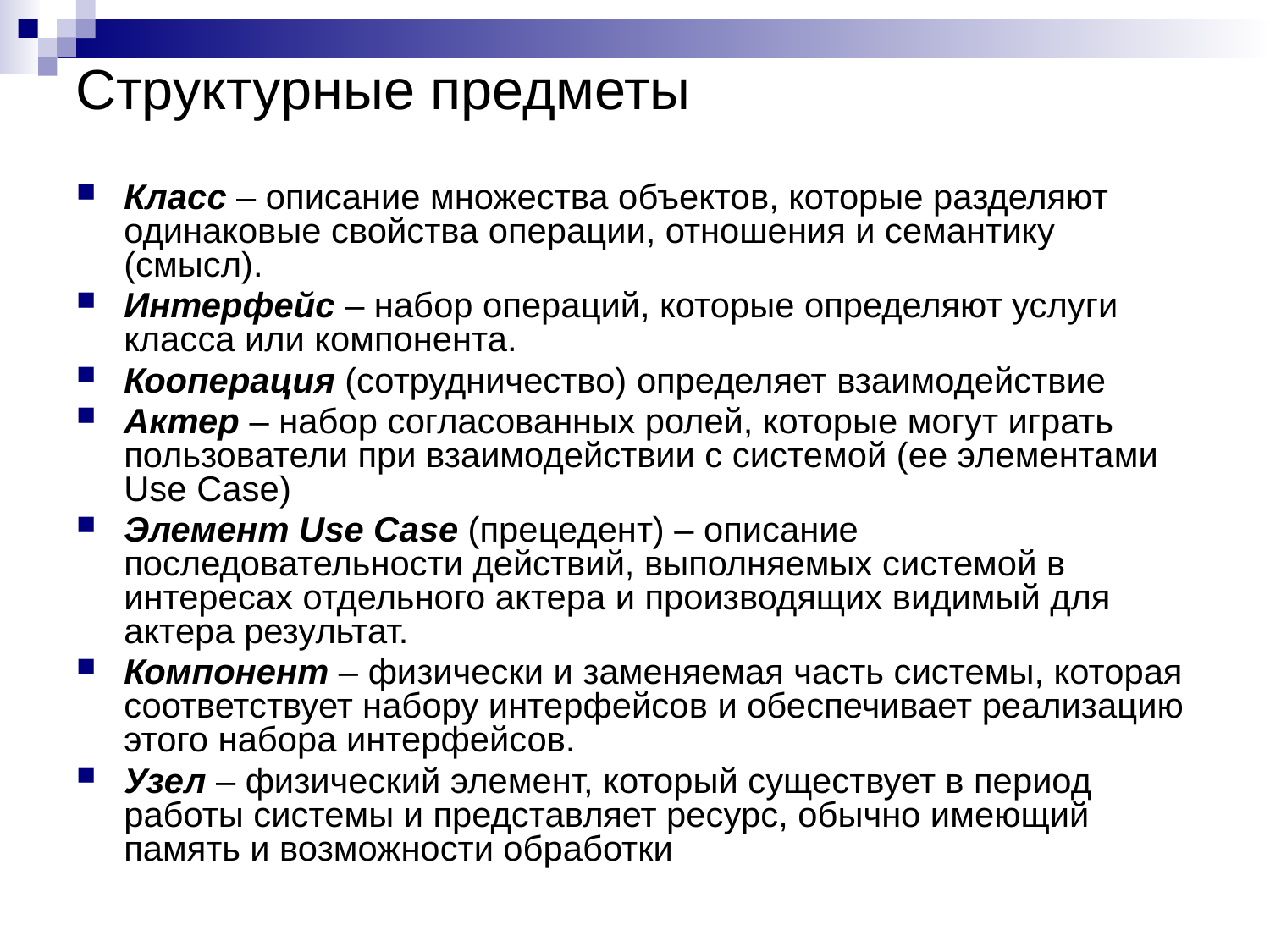

# Структурные предметы
Класс – описание множества объектов, которые разделяют одинаковые свойства операции, отношения и семантику (смысл).
Интерфейс – набор операций, которые определяют услуги класса или компонента.
Кооперация (сотрудничество) определяет взаимодействие
Актер – набор согласованных ролей, которые могут играть пользователи при взаимодействии с системой (ее элементами Use Case)
Элемент Use Case (прецедент) – описание последовательности действий, выполняемых системой в интересах отдельного актера и производящих видимый для актера результат.
Компонент – физически и заменяемая часть системы, которая соответствует набору интерфейсов и обеспечивает реализацию этого набора интерфейсов.
Узел – физический элемент, который существует в период работы системы и представляет ресурс, обычно имеющий память и возможности обработки